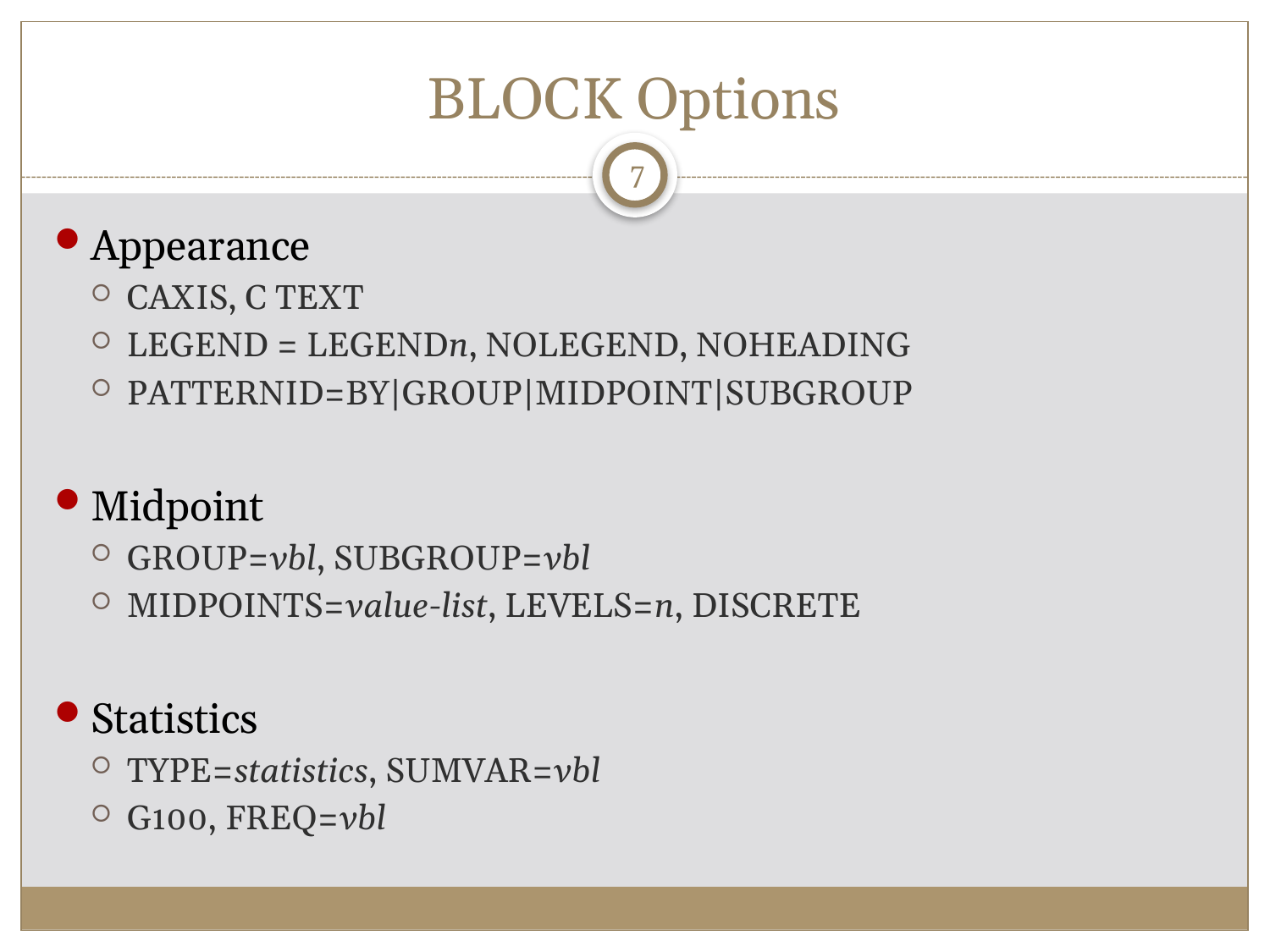

# BLOCK Options
7
Appearance
CAXIS, C TEXT
LEGEND = LEGENDn, NOLEGEND, NOHEADING
PATTERNID=BY|GROUP|MIDPOINT|SUBGROUP

Midpoint
GROUP=vbl, SUBGROUP=vbl
MIDPOINTS=value-list, LEVELS=n, DISCRETE

Statistics
TYPE=statistics, SUMVAR=vbl
G100, FREQ=vbl